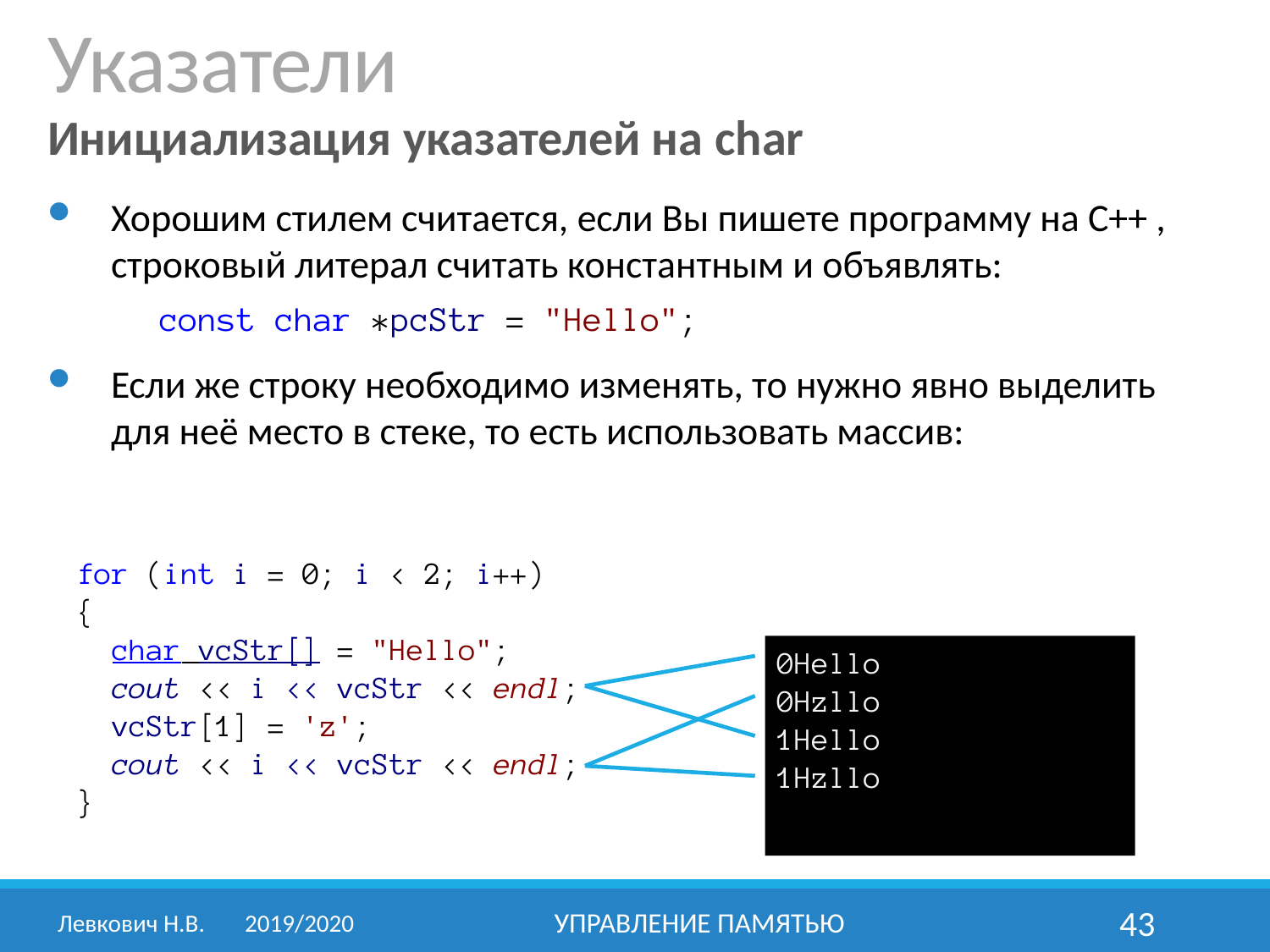

# Указатели
Инициализация указателей на char
Хорошим стилем считается, если Вы пишете программу на С++ , строковый литерал считать константным и объявлять:
              const char *pcStr = "Hello";
Если же строку необходимо изменять, то нужно явно выделить для неё место в стеке, то есть использовать массив:

for (int i = 0; i < 2; i++)
{
  char vcStr[] = "Hello";
  cout << i << vcStr << endl;
  vcStr[1] = 'z';
  cout << i << vcStr << endl;
}
0Hello
0Hzllo
1Hello
1Hzllo

Левкович Н.В.	2019/2020
Управление памятью
43